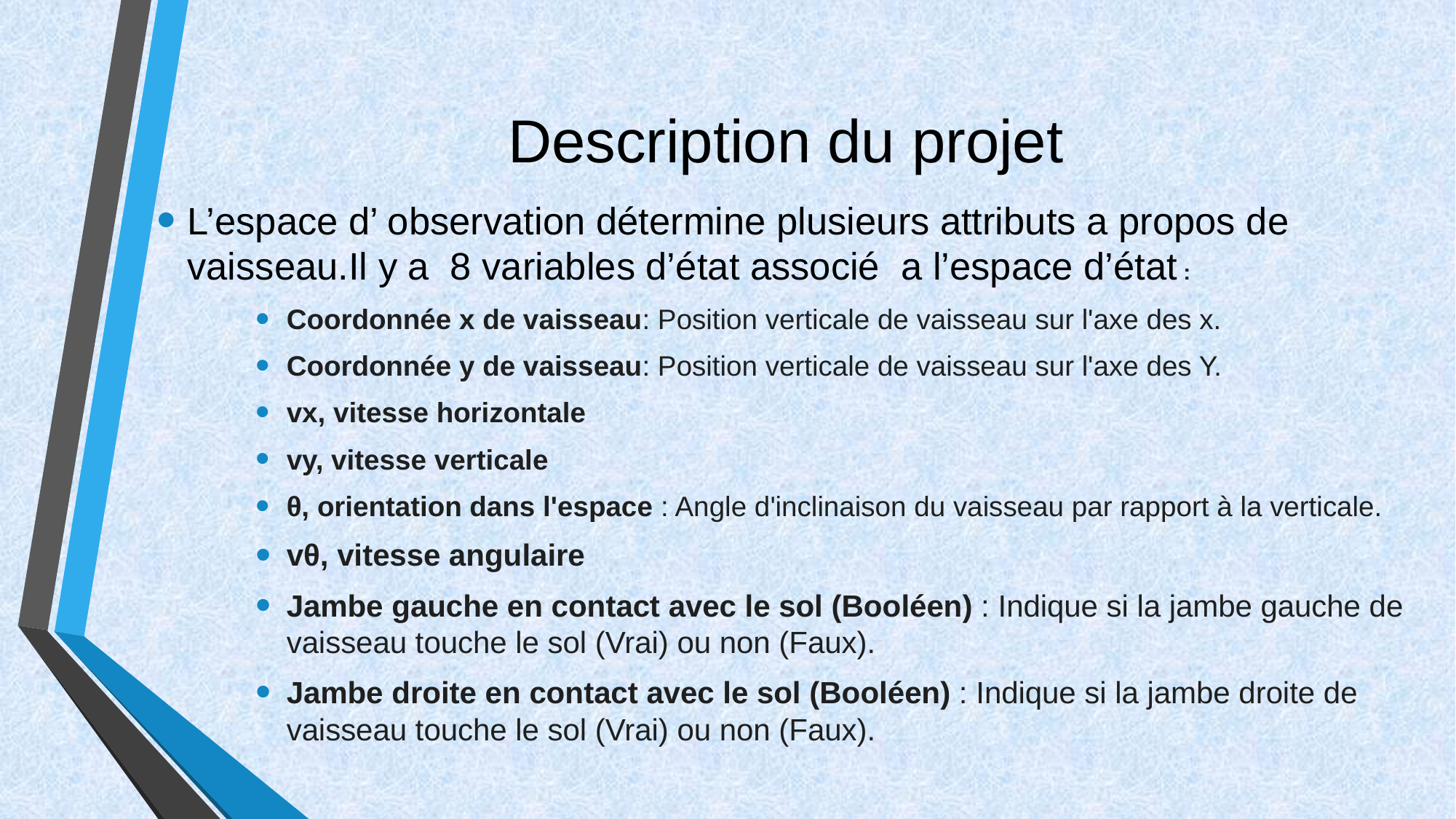

# Description du projet
L’espace d’ observation détermine plusieurs attributs a propos de vaisseau.Il y a  8 variables d’état associé  a l’espace d’état :
Coordonnée x de vaisseau: Position verticale de vaisseau sur l'axe des x.
Coordonnée y de vaisseau: Position verticale de vaisseau sur l'axe des Y.
vx, vitesse horizontale
vy, vitesse verticale
θ, orientation dans l'espace : Angle d'inclinaison du vaisseau par rapport à la verticale.
vθ, vitesse angulaire
Jambe gauche en contact avec le sol (Booléen) : Indique si la jambe gauche de vaisseau touche le sol (Vrai) ou non (Faux).
Jambe droite en contact avec le sol (Booléen) : Indique si la jambe droite de vaisseau touche le sol (Vrai) ou non (Faux).